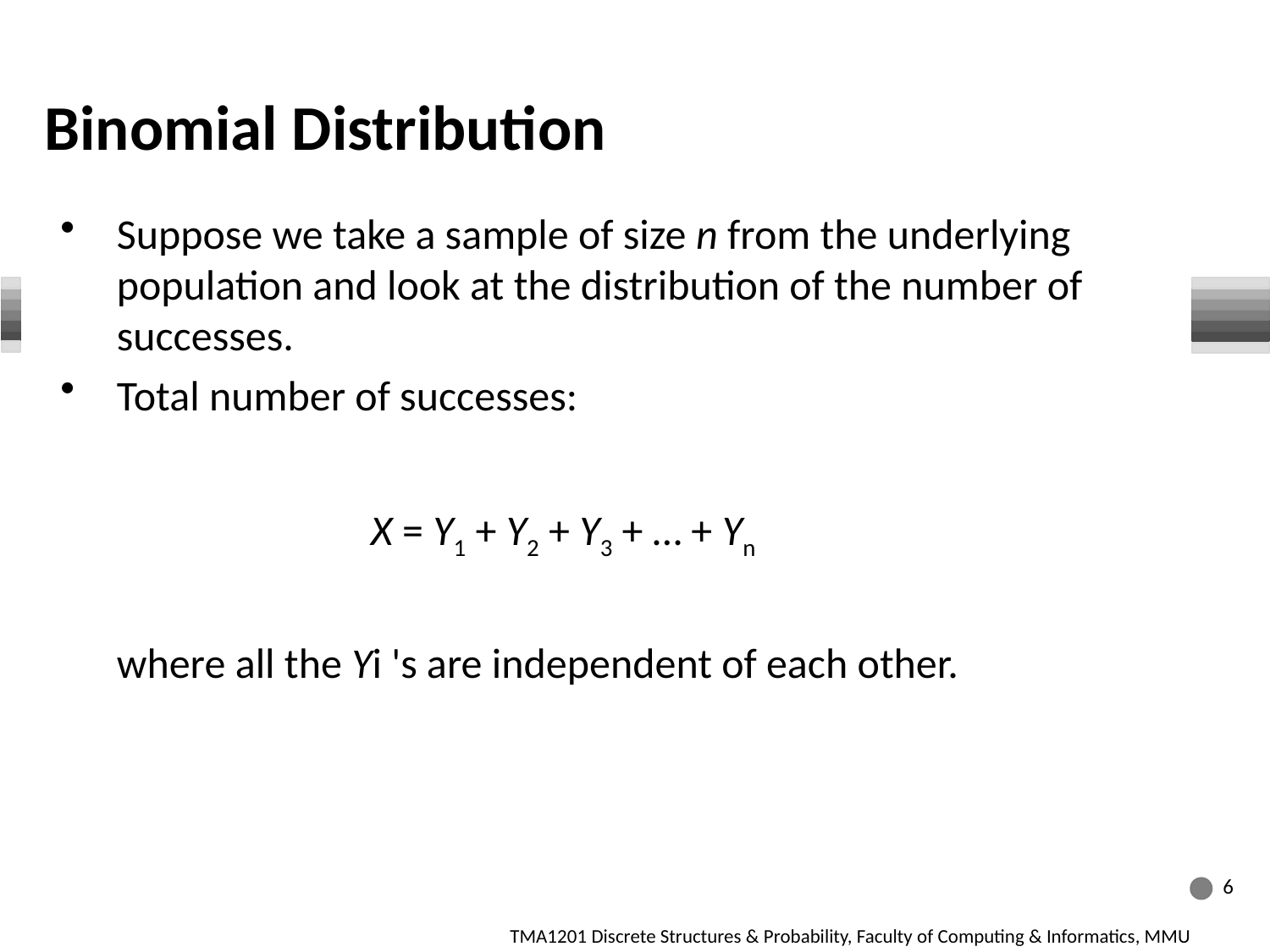

# Binomial Distribution
Suppose we take a sample of size n from the underlying population and look at the distribution of the number of successes.
Total number of successes:

			X = Y1 + Y2 + Y3 + … + Yn

	where all the Yi 's are independent of each other.

6
TMA1201 Discrete Structures & Probability, Faculty of Computing & Informatics, MMU